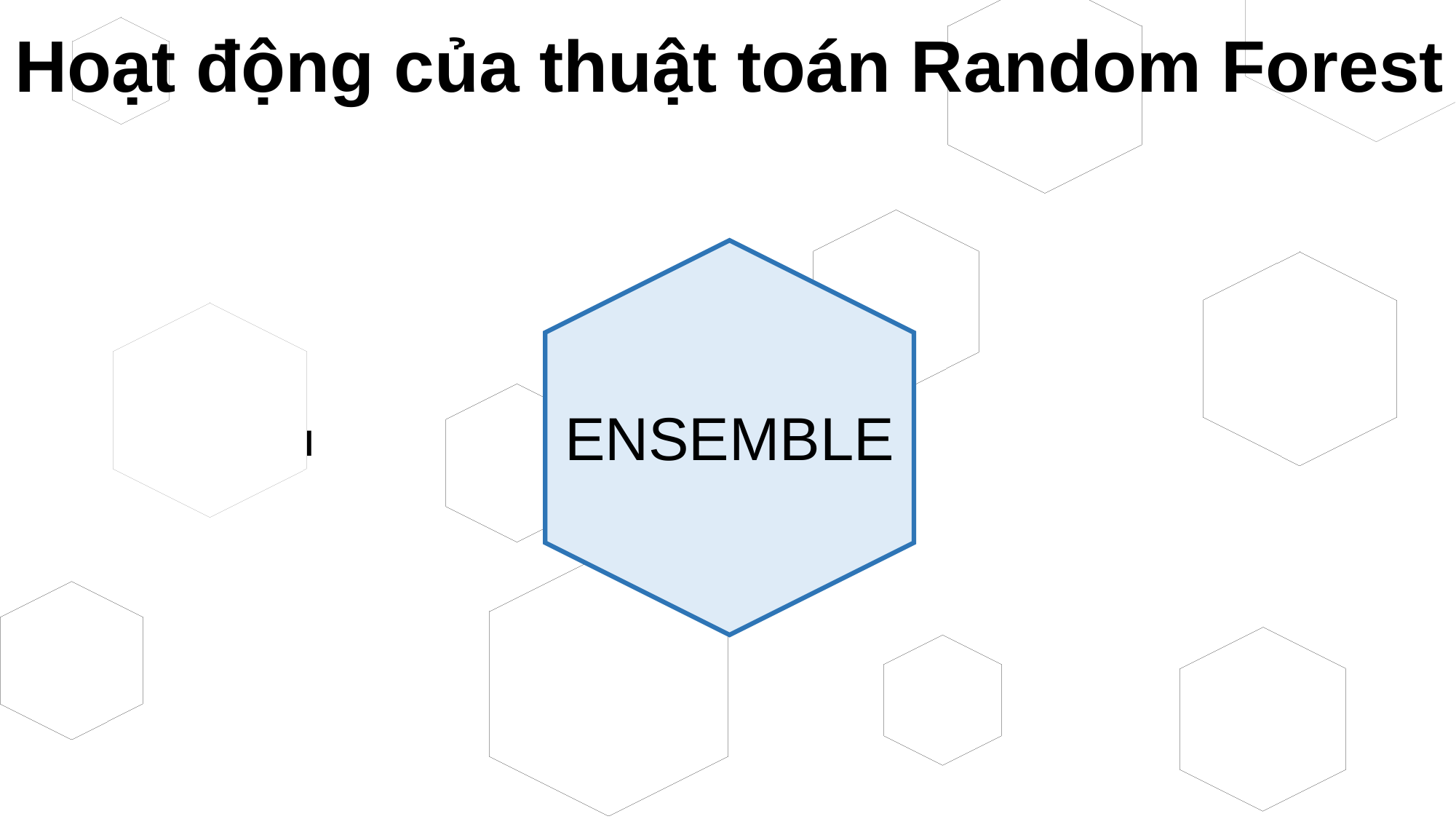

Hoạt động của thuật toán Random Forest

ENSEMBLE
BOOSTING
BAGGING
NGÂN H
Y HỌC